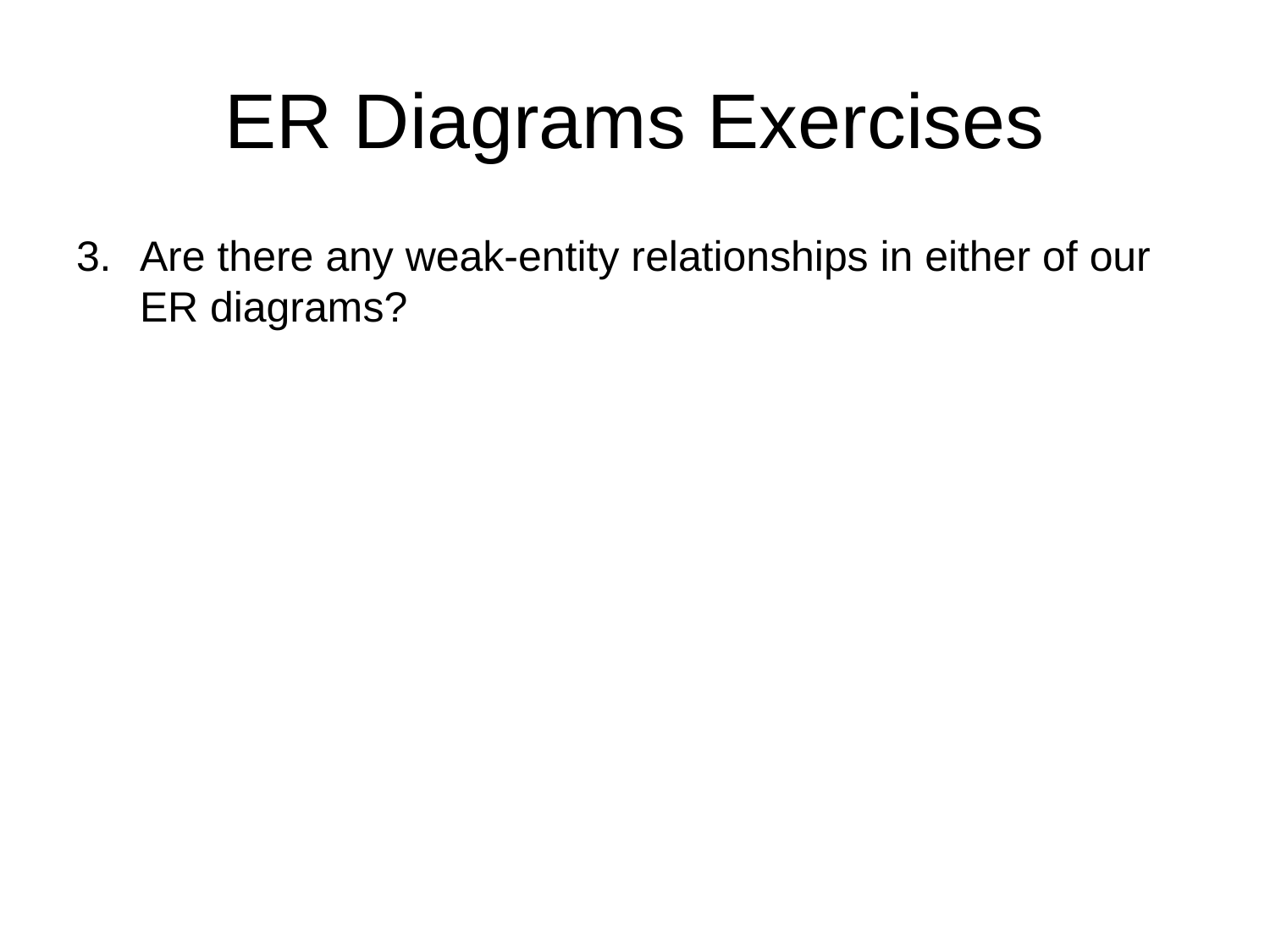

# ER Diagrams Exercises
Are there any weak-entity relationships in either of our ER diagrams?